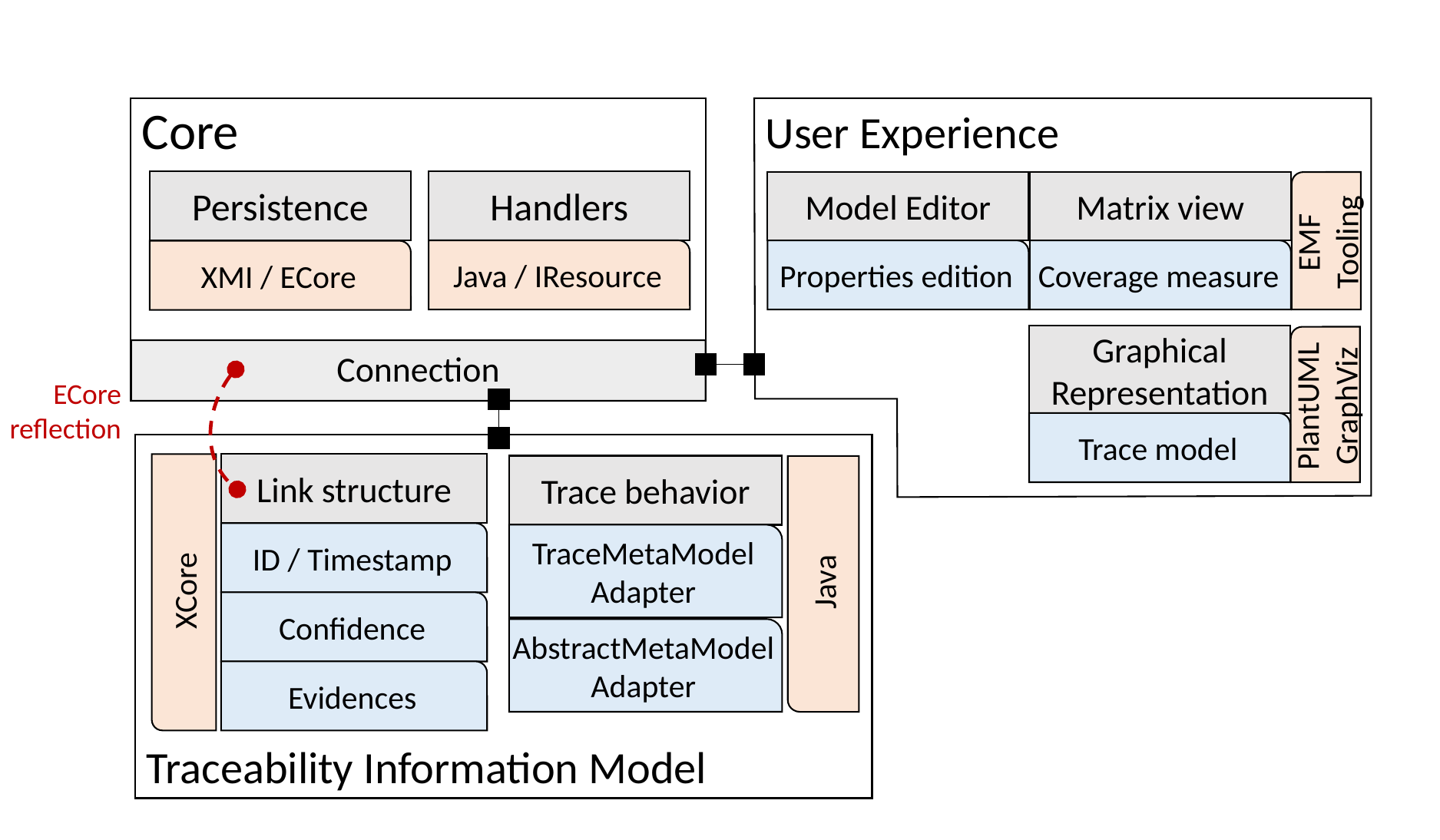

User Experience
Model Editor
Matrix view
EMF Tooling
Properties edition
Coverage measure
Graphical Representation

PlantUML
GraphViz
Trace model
Core
Handlers
Java / IResource
Persistence
XMI / ECore
Connection

ECore reflection

Traceability Information Model
Link structure
ID / Timestamp
Confidence
Evidences
XCore
Trace behavior
TraceMetaModel
Adapter
AbstractMetaModel
Adapter
Java